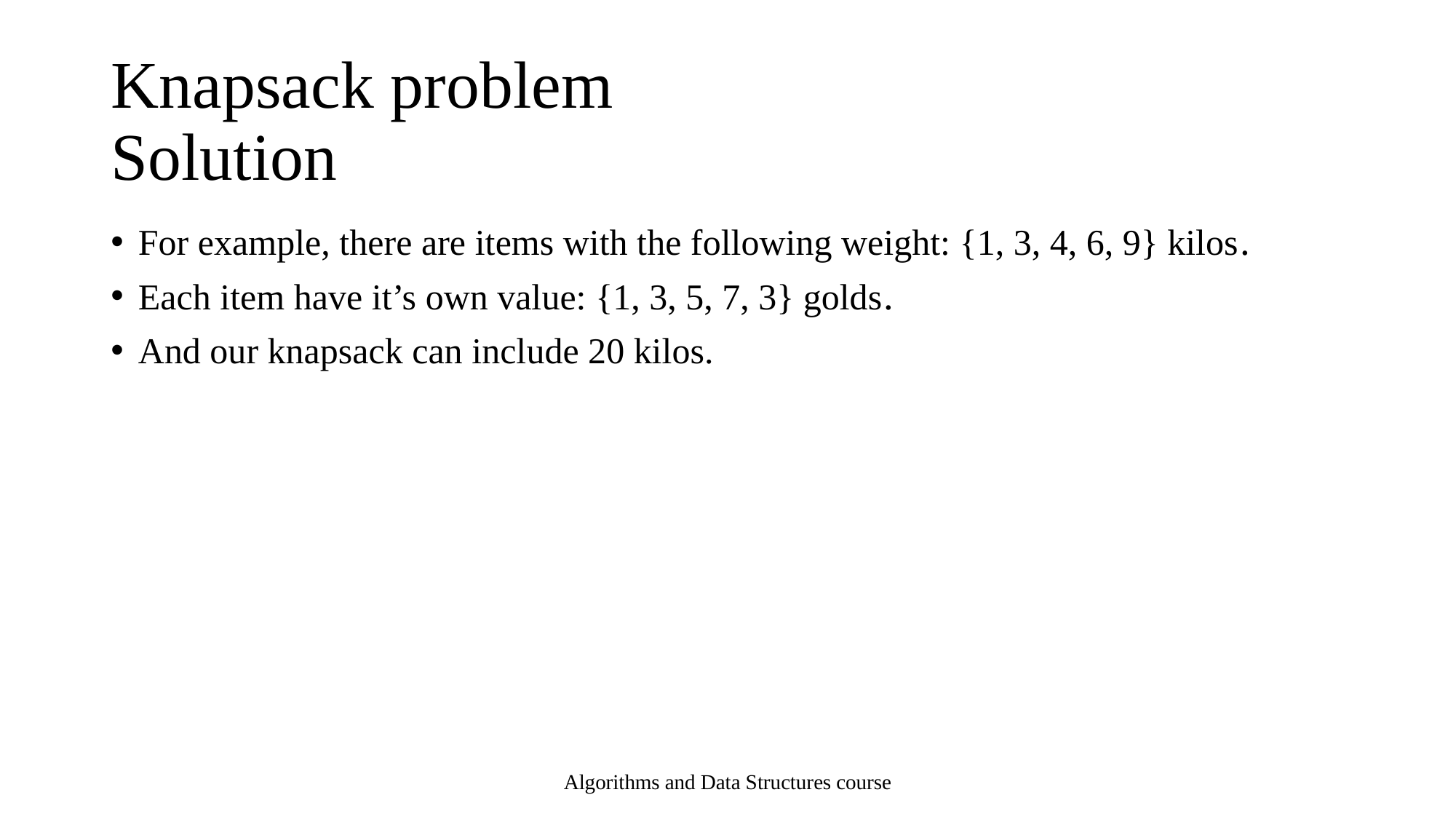

# Knapsack problem Solution
For example, there are items with the following weight: {1, 3, 4, 6, 9} kilos․
Each item have it’s own value: {1, 3, 5, 7, 3} golds․
And our knapsack can include 20 kilos.
Algorithms and Data Structures course